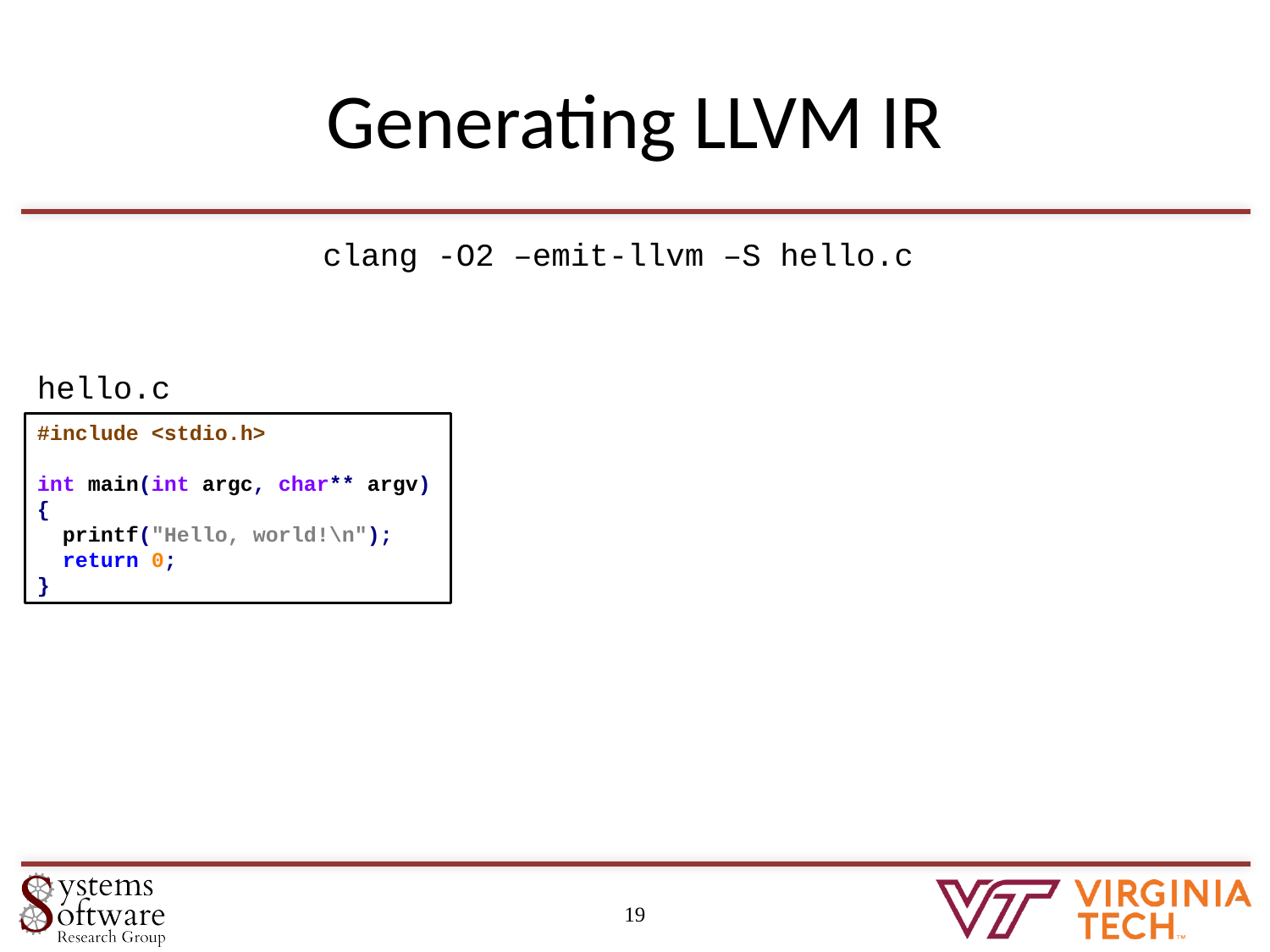

# Generating LLVM IR
clang -O2 –emit-llvm –S hello.c
hello.c
#include <stdio.h>

int main(int argc, char** argv)
{
  printf("Hello, world!\n");
  return 0;
}